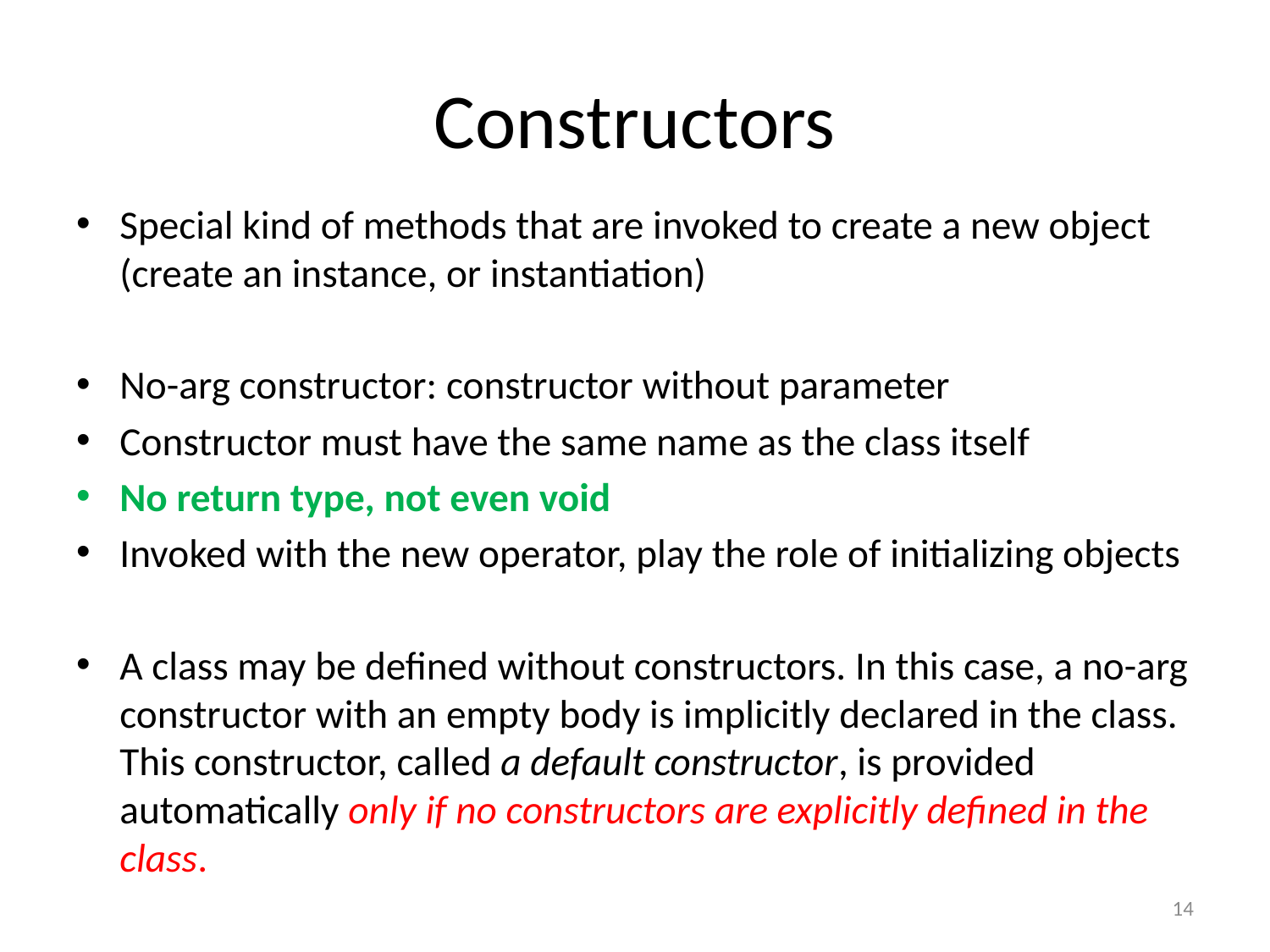

# Constructors
Special kind of methods that are invoked to create a new object (create an instance, or instantiation)

No-arg constructor: constructor without parameter
Constructor must have the same name as the class itself
No return type, not even void
Invoked with the new operator, play the role of initializing objects

A class may be defined without constructors. In this case, a no-arg constructor with an empty body is implicitly declared in the class. This constructor, called a default constructor, is provided automatically only if no constructors are explicitly defined in the class.

14